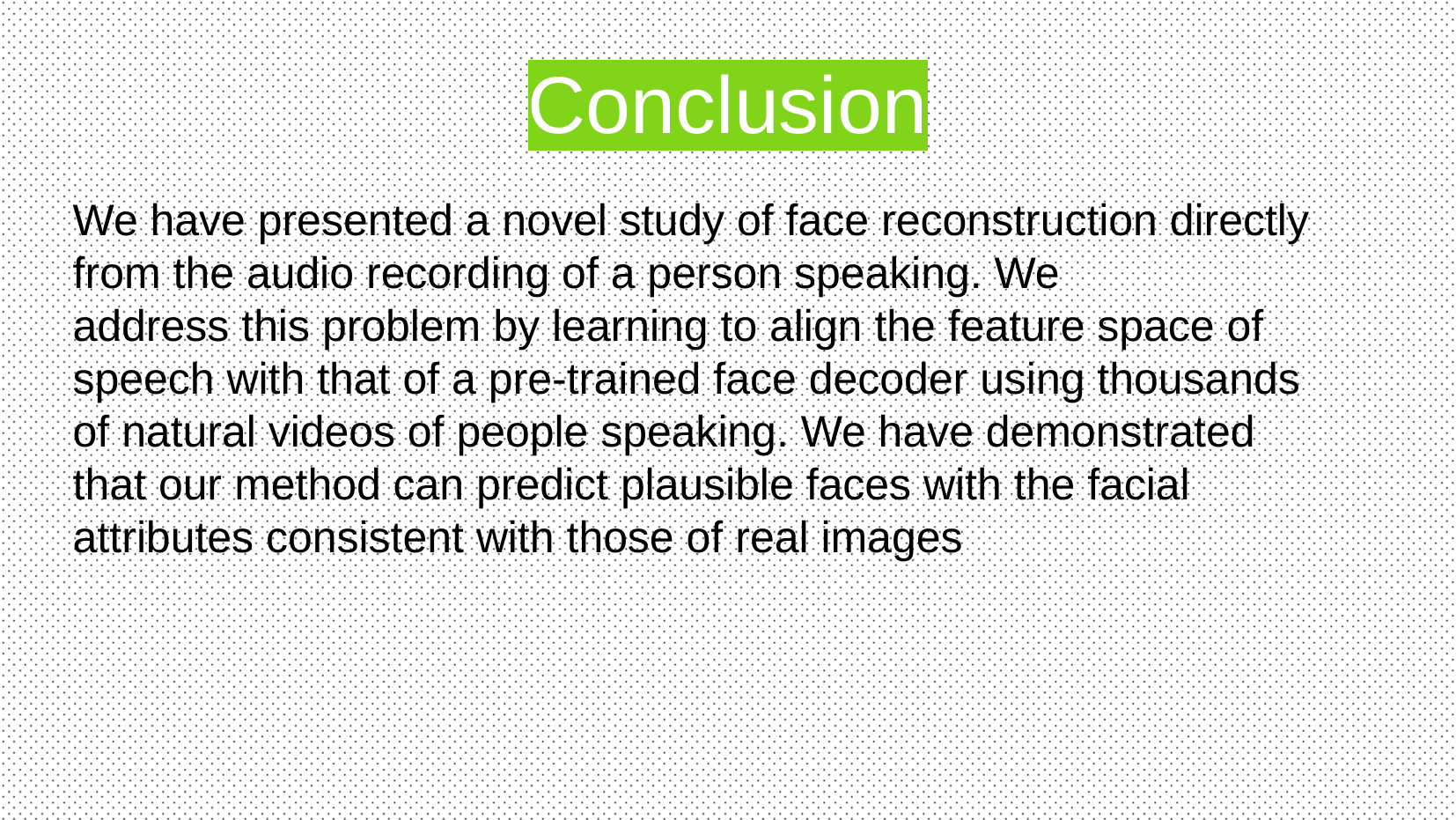

# Conclusion
We have presented a novel study of face reconstruction directly from the audio recording of a person speaking. We
address this problem by learning to align the feature space of
speech with that of a pre-trained face decoder using thousands
of natural videos of people speaking. We have demonstrated
that our method can predict plausible faces with the facial
attributes consistent with those of real images